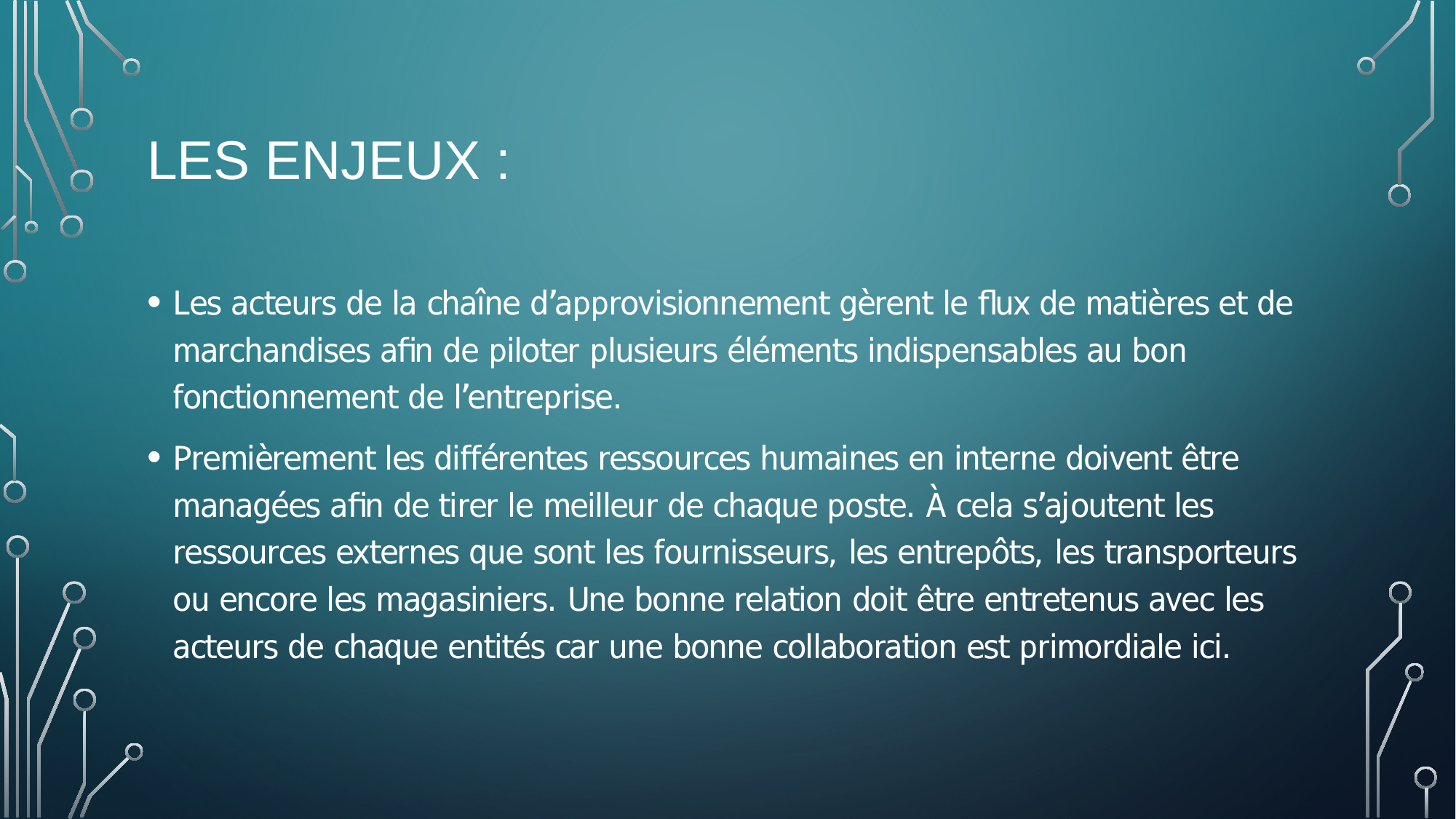

# Les enjeux :
Les acteurs de la chaîne d’approvisionnement gèrent le flux de matières et de marchandises afin de piloter plusieurs éléments indispensables au bon fonctionnement de l’entreprise.
Premièrement les différentes ressources humaines en interne doivent être managées afin de tirer le meilleur de chaque poste. À cela s’ajoutent les ressources externes que sont les fournisseurs, les entrepôts, les transporteurs ou encore les magasiniers. Une bonne relation doit être entretenus avec les acteurs de chaque entités car une bonne collaboration est primordiale ici.